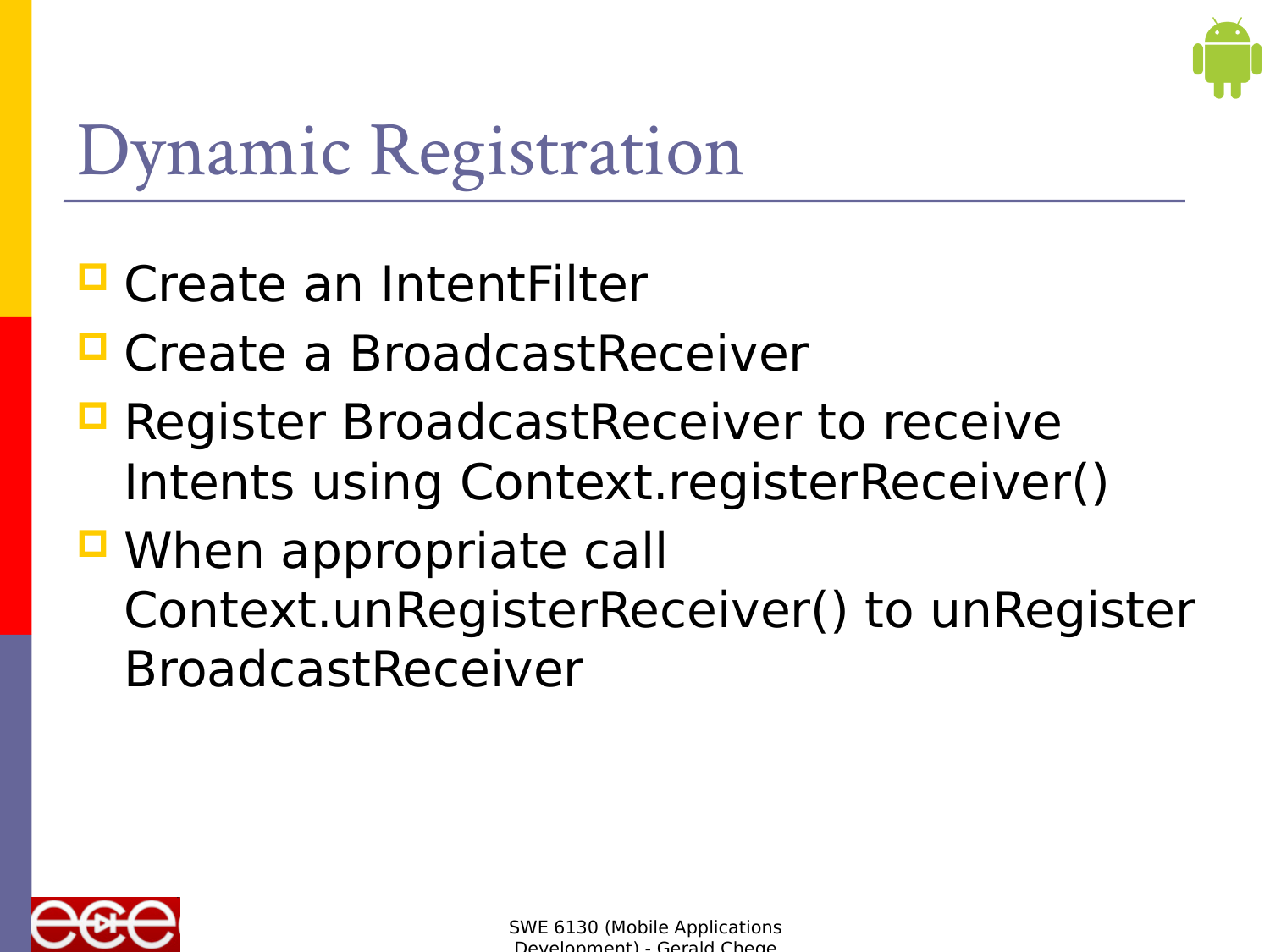

# Dynamic Registration
Create an IntentFilter
Create a BroadcastReceiver
Register BroadcastReceiver to receive Intents using Context.registerReceiver()
When appropriate call Context.unRegisterReceiver() to unRegister BroadcastReceiver

SWE 6130 (Mobile Applications Development) - Gerald Chege